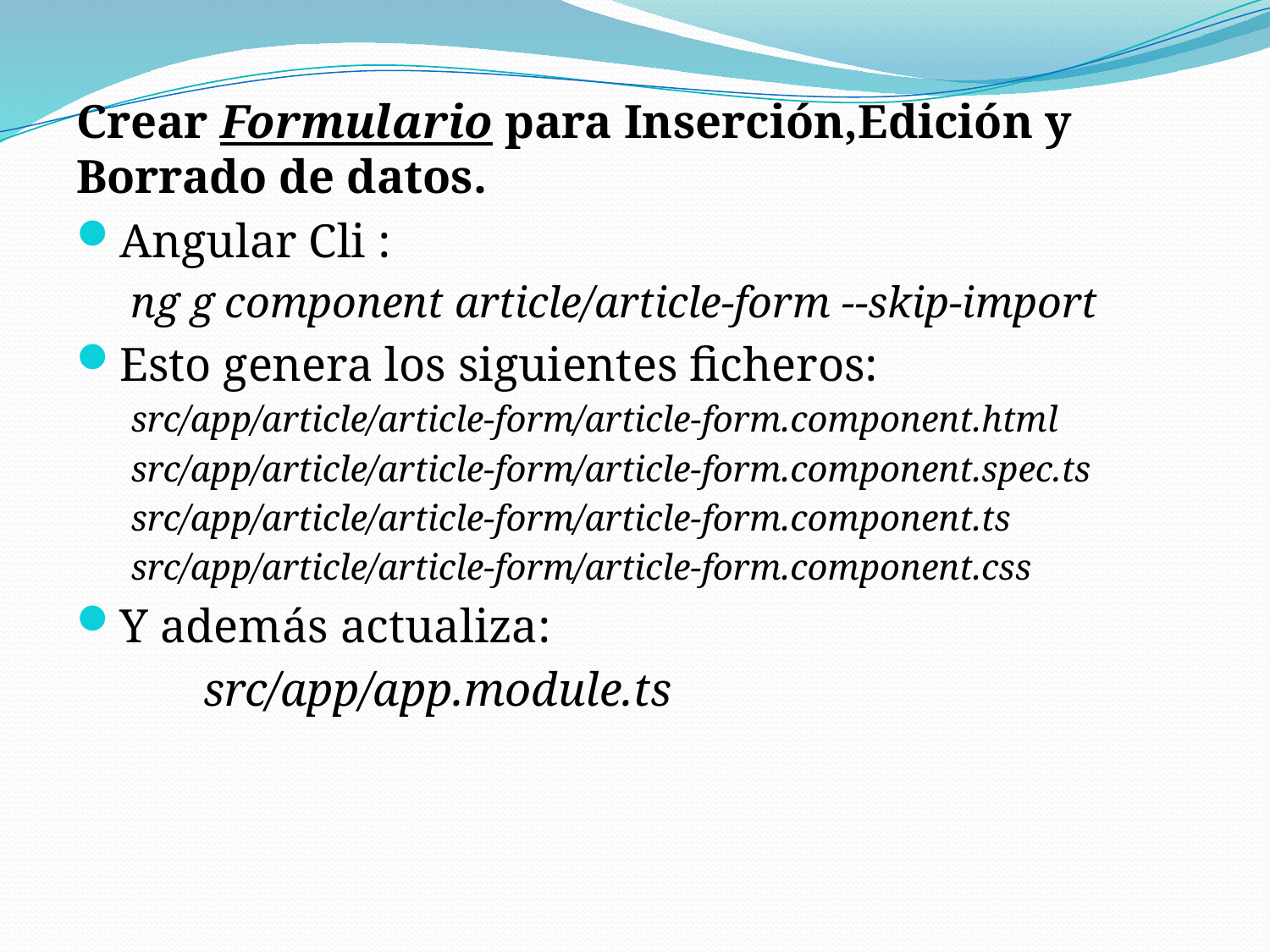

Crear Formulario para Inserción,Edición y Borrado de datos.
Angular Cli :
ng g component article/article-form --skip-import
Esto genera los siguientes ficheros:
src/app/article/article-form/article-form.component.html
src/app/article/article-form/article-form.component.spec.ts
src/app/article/article-form/article-form.component.ts
src/app/article/article-form/article-form.component.css
Y además actualiza:
	src/app/app.module.ts